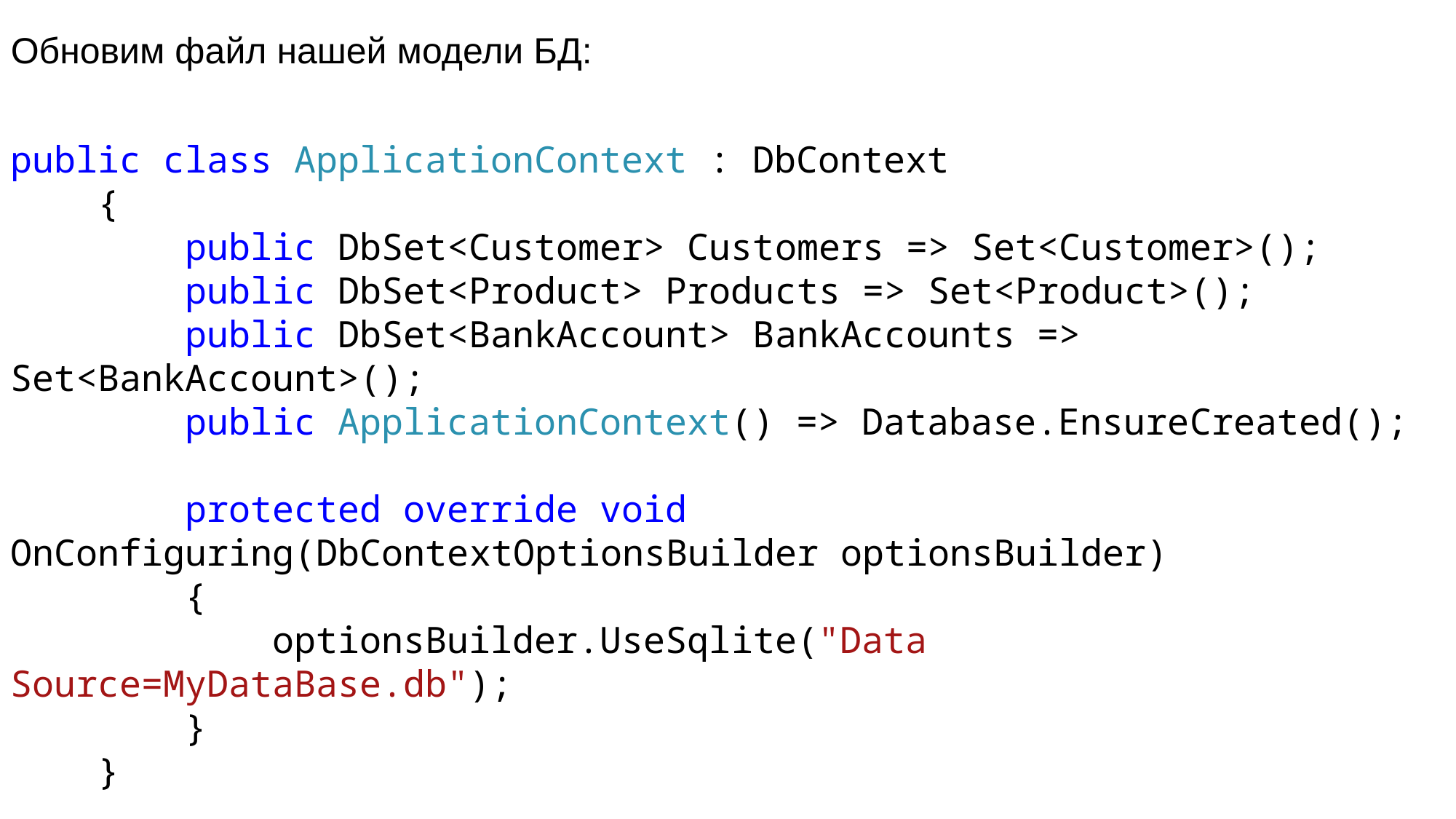

Обновим файл нашей модели БД:

public class ApplicationContext : DbContext
    {
        public DbSet<Customer> Customers => Set<Customer>();
        public DbSet<Product> Products => Set<Product>();
        public DbSet<BankAccount> BankAccounts => Set<BankAccount>();
        public ApplicationContext() => Database.EnsureCreated();

        protected override void OnConfiguring(DbContextOptionsBuilder optionsBuilder)
        {
            optionsBuilder.UseSqlite("Data Source=MyDataBase.db");
        }
    }